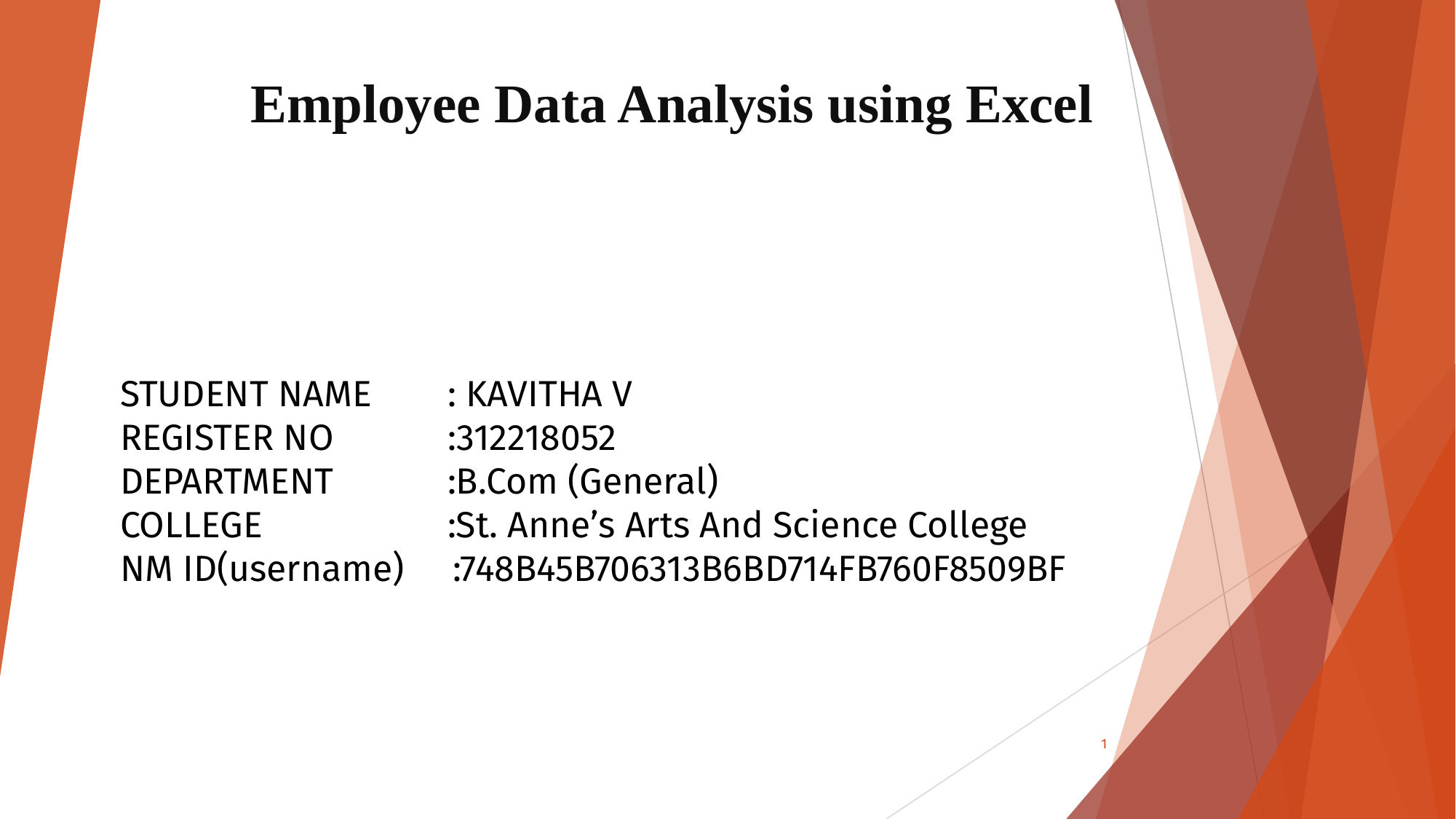

# Employee Data Analysis using Excel
STUDENT NAME	: KAVITHA V
REGISTER NO		:312218052
DEPARTMENT		:B.Com (General)
COLLEGE		:St. Anne’s Arts And Science College
NM ID(username)     :748B45B706313B6BD714FB760F8509BF

1